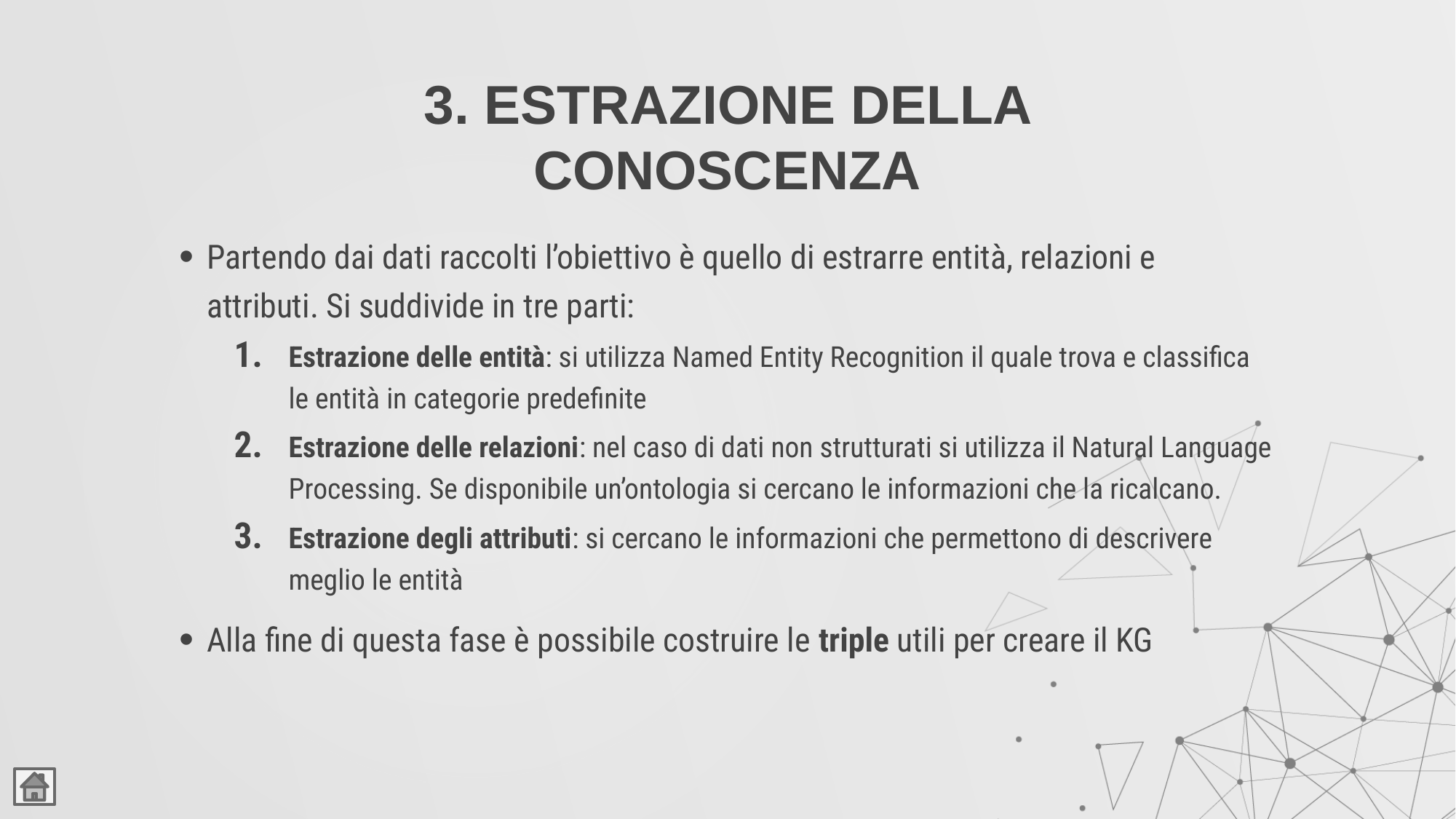

# 3. ESTRAZIONE DELLA CONOSCENZA
Partendo dai dati raccolti l’obiettivo è quello di estrarre entità, relazioni e attributi. Si suddivide in tre parti:
Estrazione delle entità: si utilizza Named Entity Recognition il quale trova e classifica le entità in categorie predefinite
Estrazione delle relazioni: nel caso di dati non strutturati si utilizza il Natural Language Processing. Se disponibile un’ontologia si cercano le informazioni che la ricalcano.
Estrazione degli attributi: si cercano le informazioni che permettono di descrivere meglio le entità
Alla fine di questa fase è possibile costruire le triple utili per creare il KG